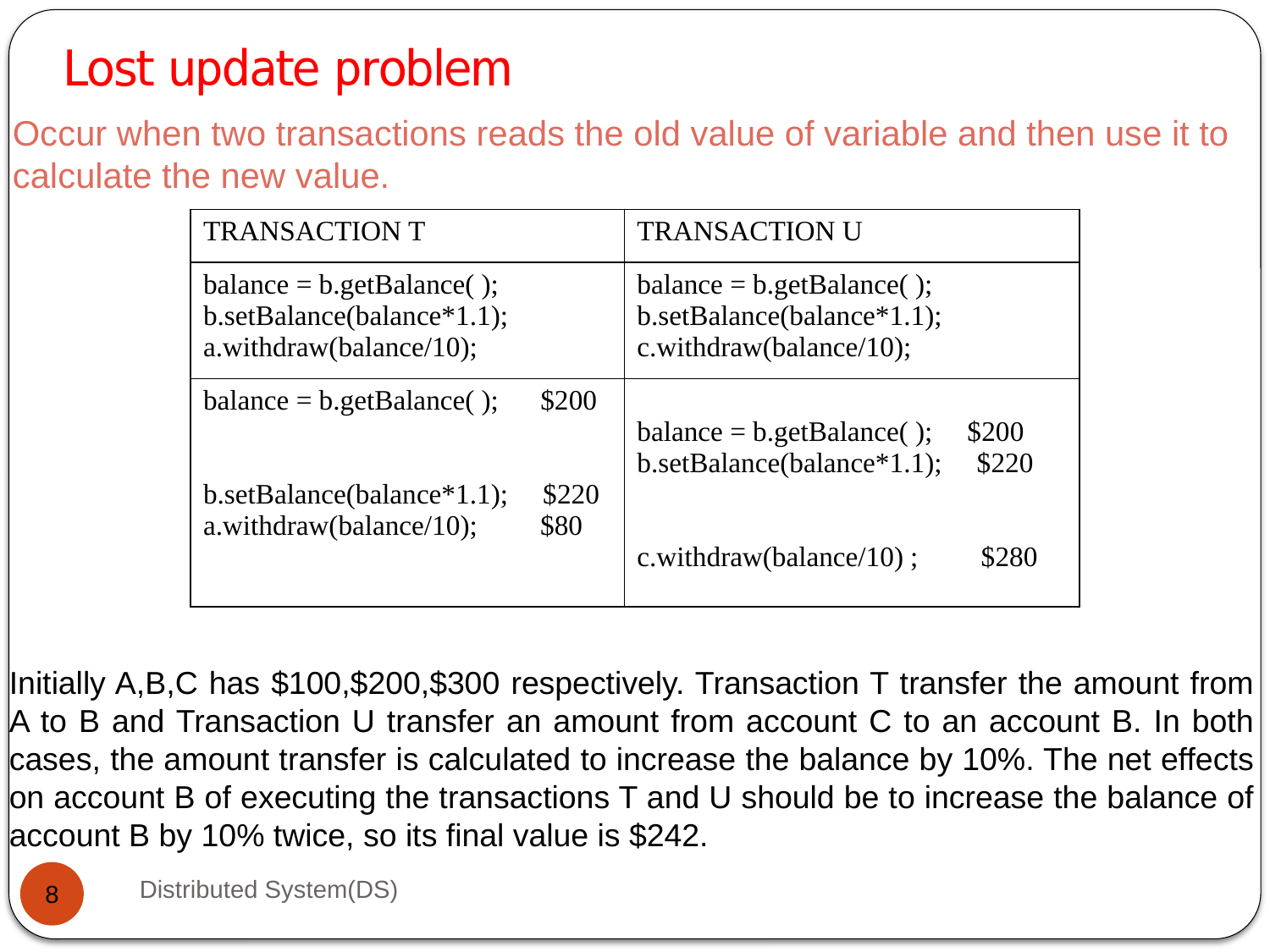

Lost update problem
Occur when two transactions reads the old value of variable and then use it to calculate the new value.
| TRANSACTION T | TRANSACTION U |
| --- | --- |
| balance = b.getBalance( ); b.setBalance(balance\*1.1); a.withdraw(balance/10); | balance = b.getBalance( ); b.setBalance(balance\*1.1); c.withdraw(balance/10); |
| balance = b.getBalance( ); $200 b.setBalance(balance\*1.1); $220 a.withdraw(balance/10); $80 | balance = b.getBalance( ); $200 b.setBalance(balance\*1.1); $220 c.withdraw(balance/10) ; $280 |
Initially A,B,C has $100,$200,$300 respectively. Transaction T transfer the amount from A to B and Transaction U transfer an amount from account C to an account B. In both cases, the amount transfer is calculated to increase the balance by 10%. The net effects on account B of executing the transactions T and U should be to increase the balance of account B by 10% twice, so its final value is $242.
Distributed System(DS)
8